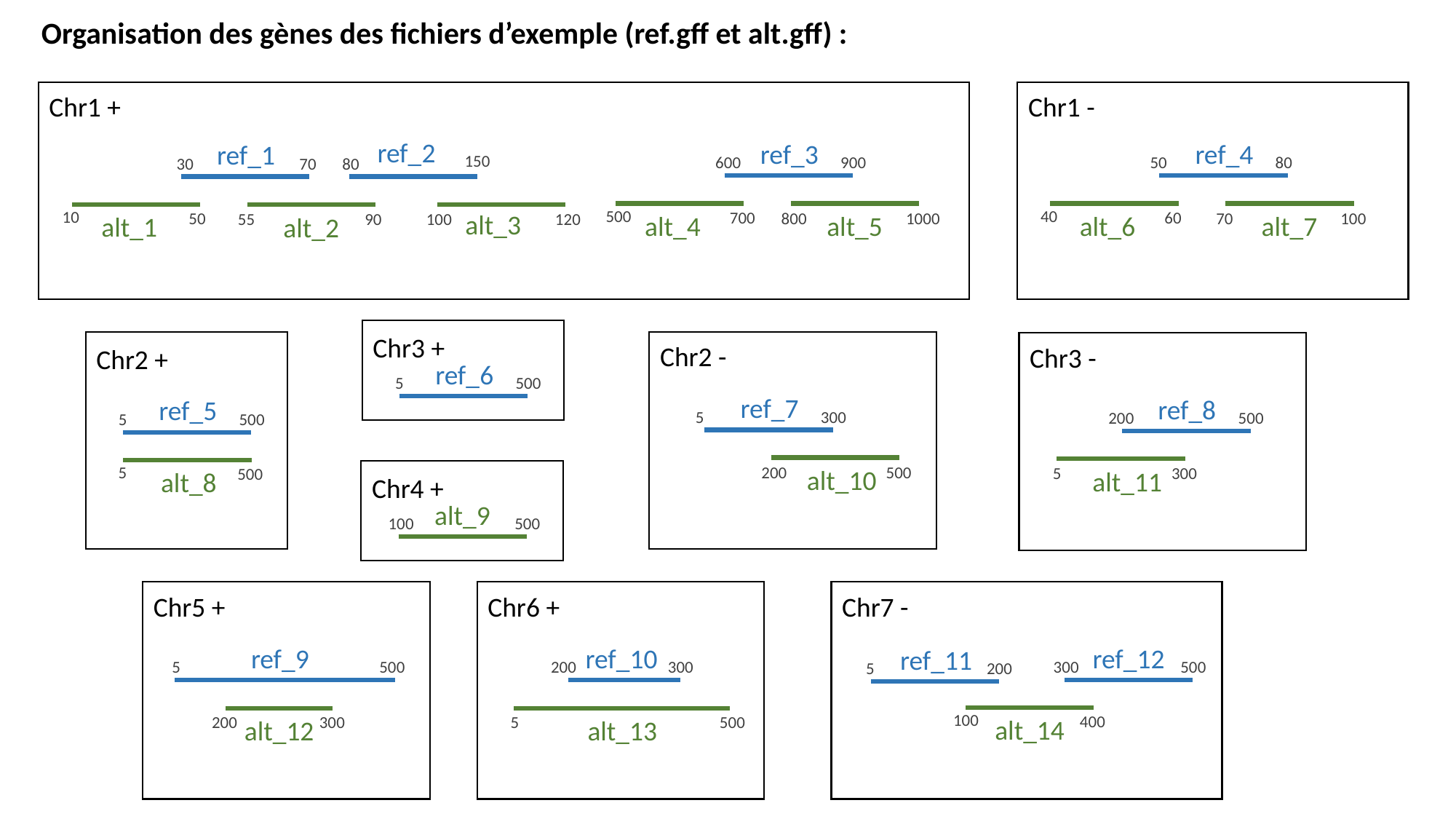

Organisation des gènes des fichiers d’exemple (ref.gff et alt.gff) :

Chr1 +
Chr1 -
ref_2
150
80
ref_3
600
900
ref_4
50
80
ref_1
30
70
500
700
alt_4
40
60
alt_6
10
50
alt_1
800
1000
alt_5
70
100
alt_7
alt_3
100
120
55
90
alt_2

Chr3 +

Chr2 -
Chr3 -
Chr2 +
ref_6
5
500
ref_7
5
300
ref_8
200
500
ref_5
5
500
200
500
alt_10
5
500
alt_8
5
300
alt_11

Chr4 +
alt_9
100
500

Chr5 +
Chr6 +
Chr7 -
ref_9
5
500
ref_10
200
300
ref_12
300
500
ref_11
5
200
100
400
alt_14
200
300
alt_12
5
500
alt_13